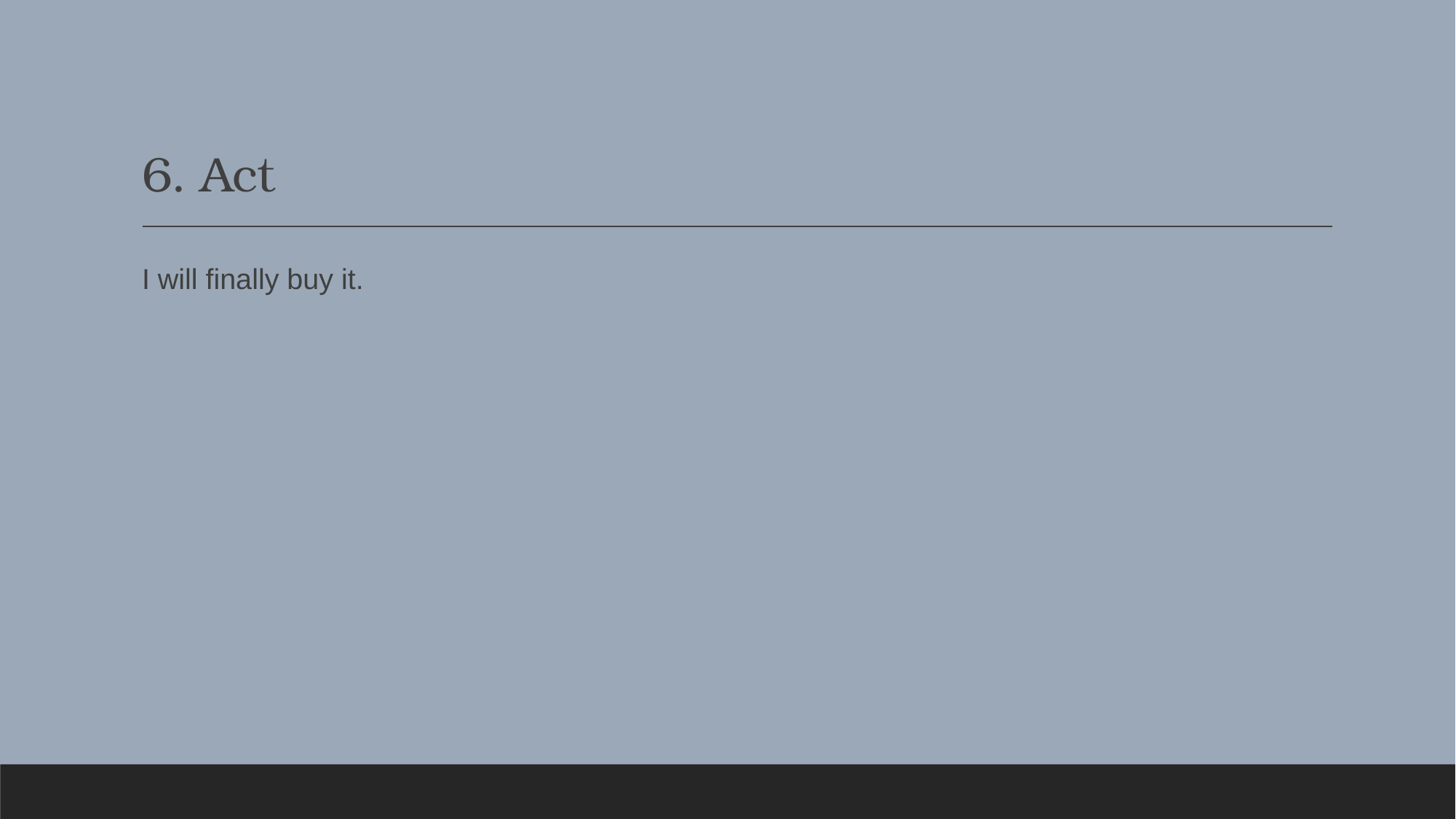

# 6. Act
I will finally buy it.